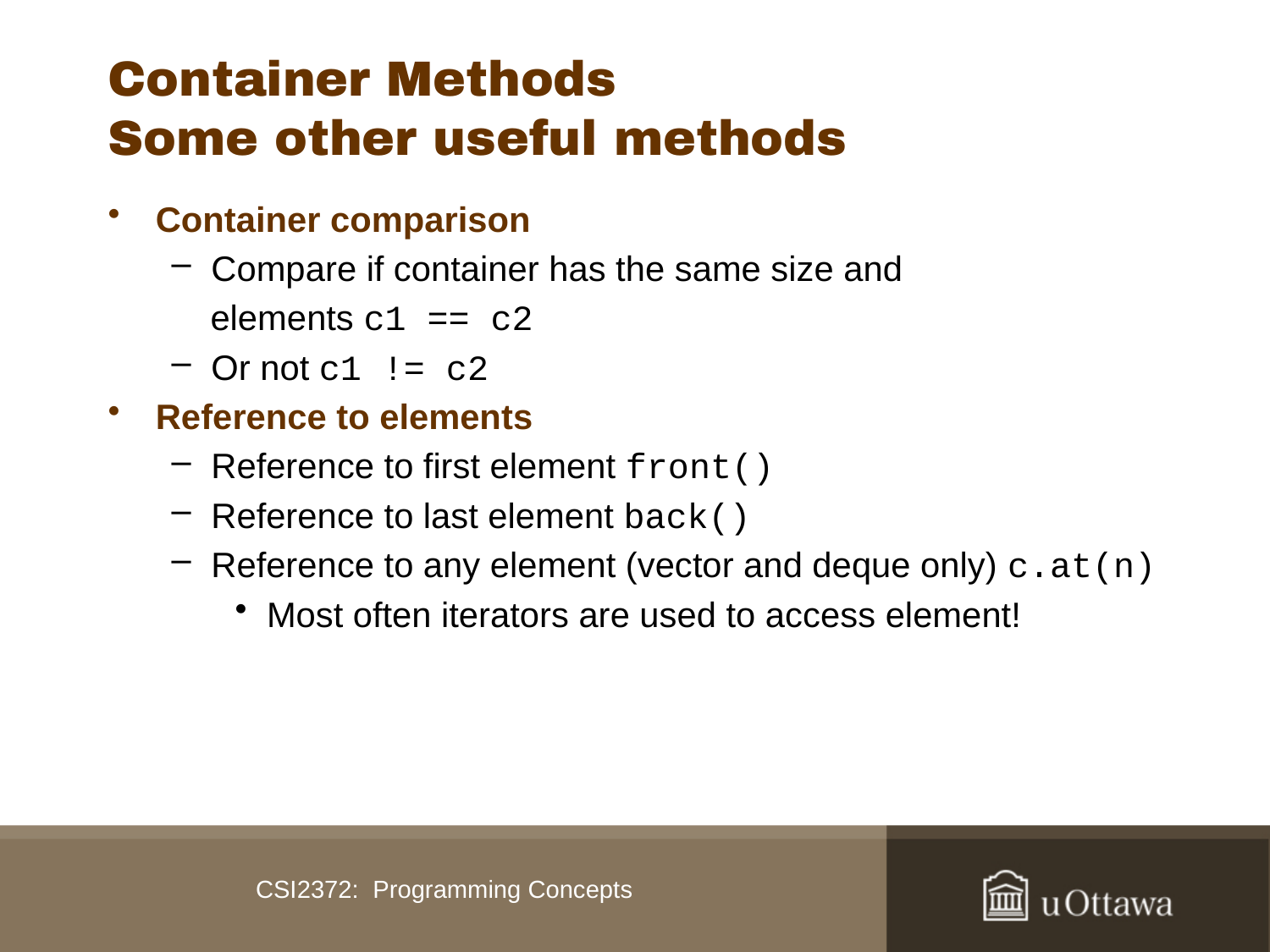

# Container Methods Some other useful methods
Container comparison
Compare if container has the same size and
    elements c1 == c2
Or not c1 != c2
Reference to elements
Reference to first element front()
Reference to last element back()
Reference to any element (vector and deque only) c.at(n)
Most often iterators are used to access element!
CSI2372:  Programming Concepts